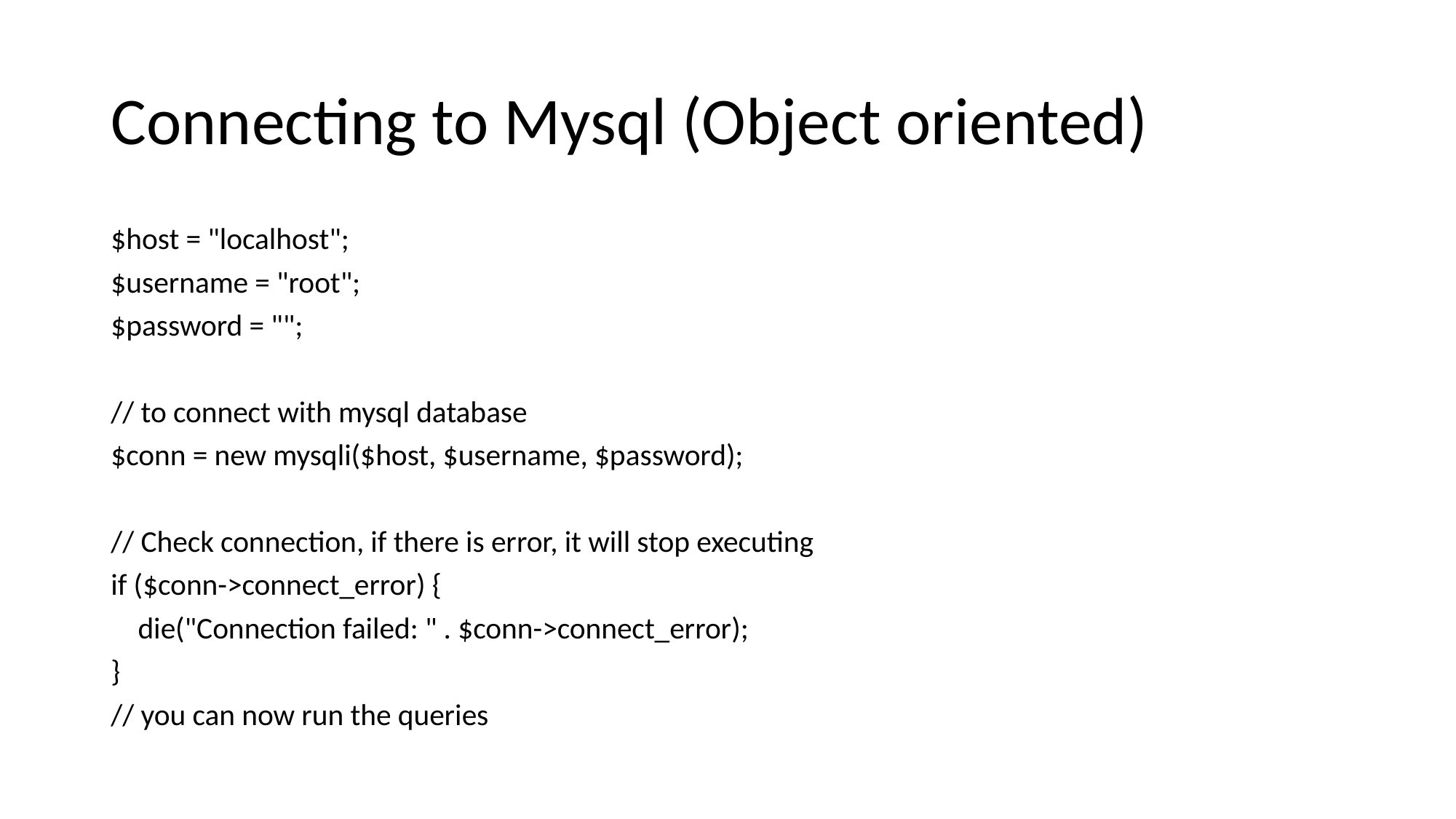

# Connecting to Mysql (Object oriented)
$host = "localhost";
$username = "root";
$password = "";

// to connect with mysql database
$conn = new mysqli($host, $username, $password);

// Check connection, if there is error, it will stop executing
if ($conn->connect_error) {
    die("Connection failed: " . $conn->connect_error);
}
// you can now run the queries